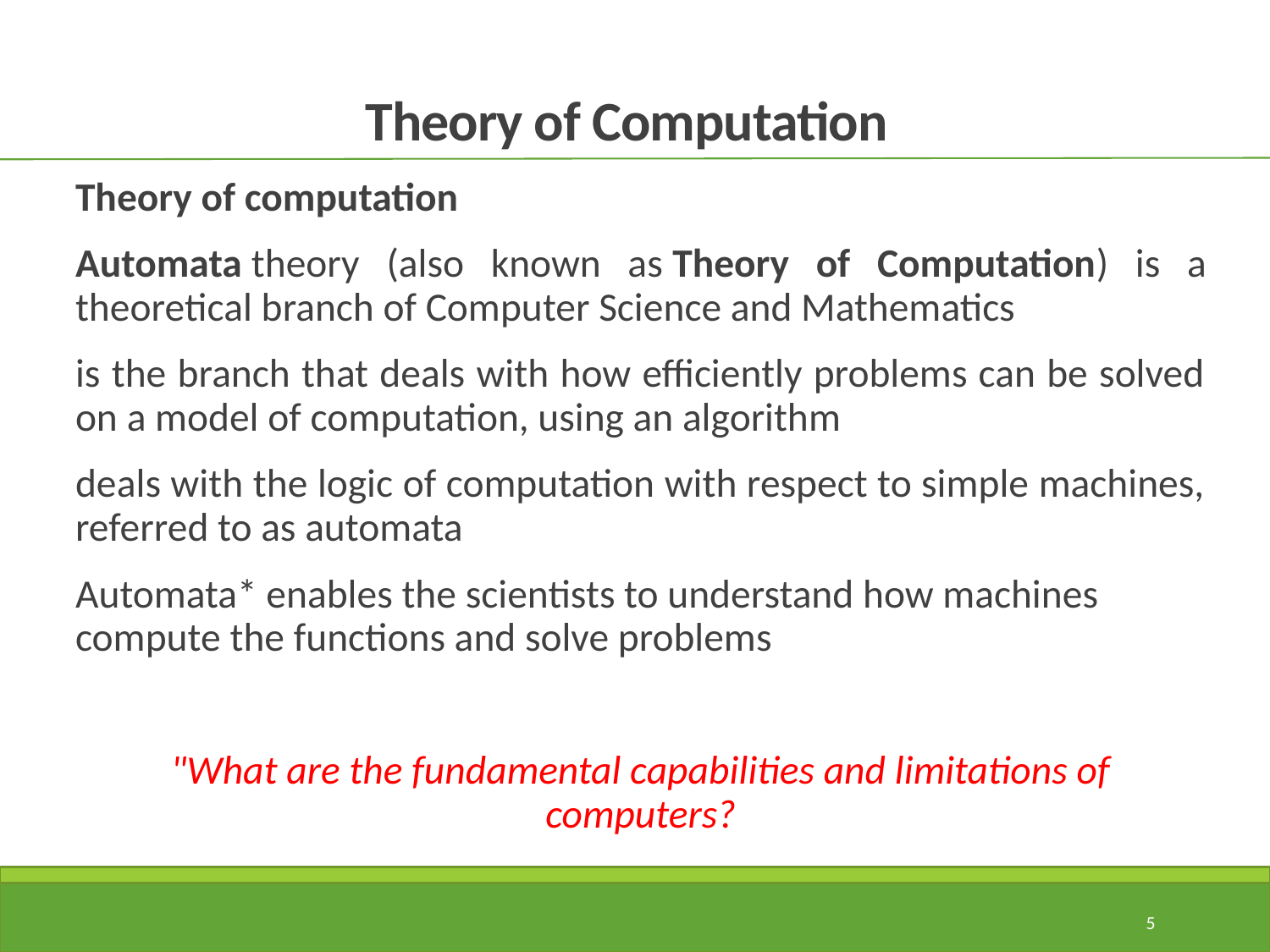

# Theory of Computation
Theory of computation
Automata theory (also known as Theory of Computation) is a theoretical branch of Computer Science and Mathematics
is the branch that deals with how efficiently problems can be solved on a model of computation, using an algorithm
deals with the logic of computation with respect to simple machines, referred to as automata
Automata* enables the scientists to understand how machines compute the functions and solve problems

"What are the fundamental capabilities and limitations of computers?
5